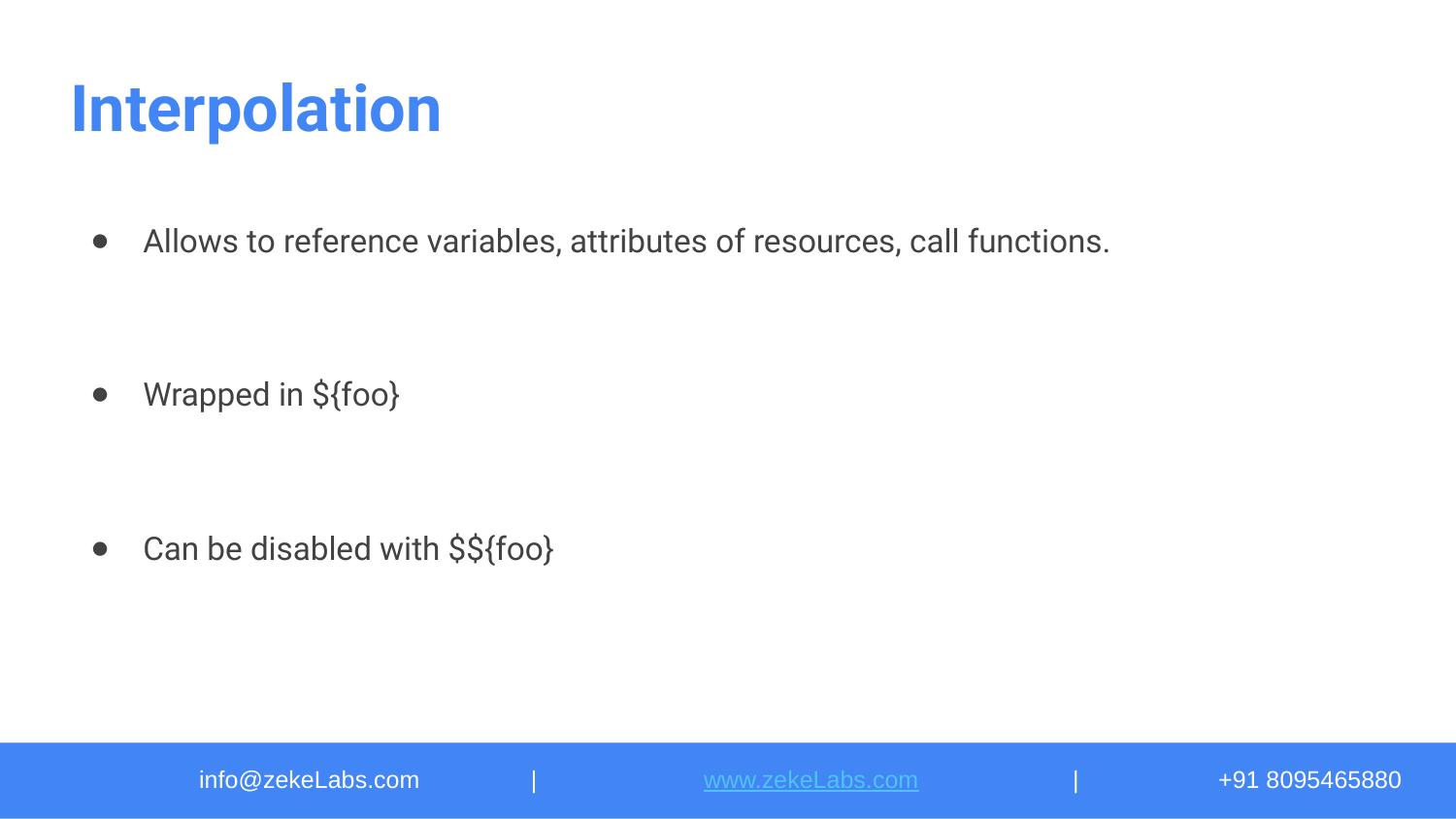

# Interpolation
Allows to reference variables, attributes of resources, call functions.

Wrapped in ${foo}

Can be disabled with $${foo}
info@zekeLabs.com	      |	          www.zekeLabs.com		|	+91 8095465880